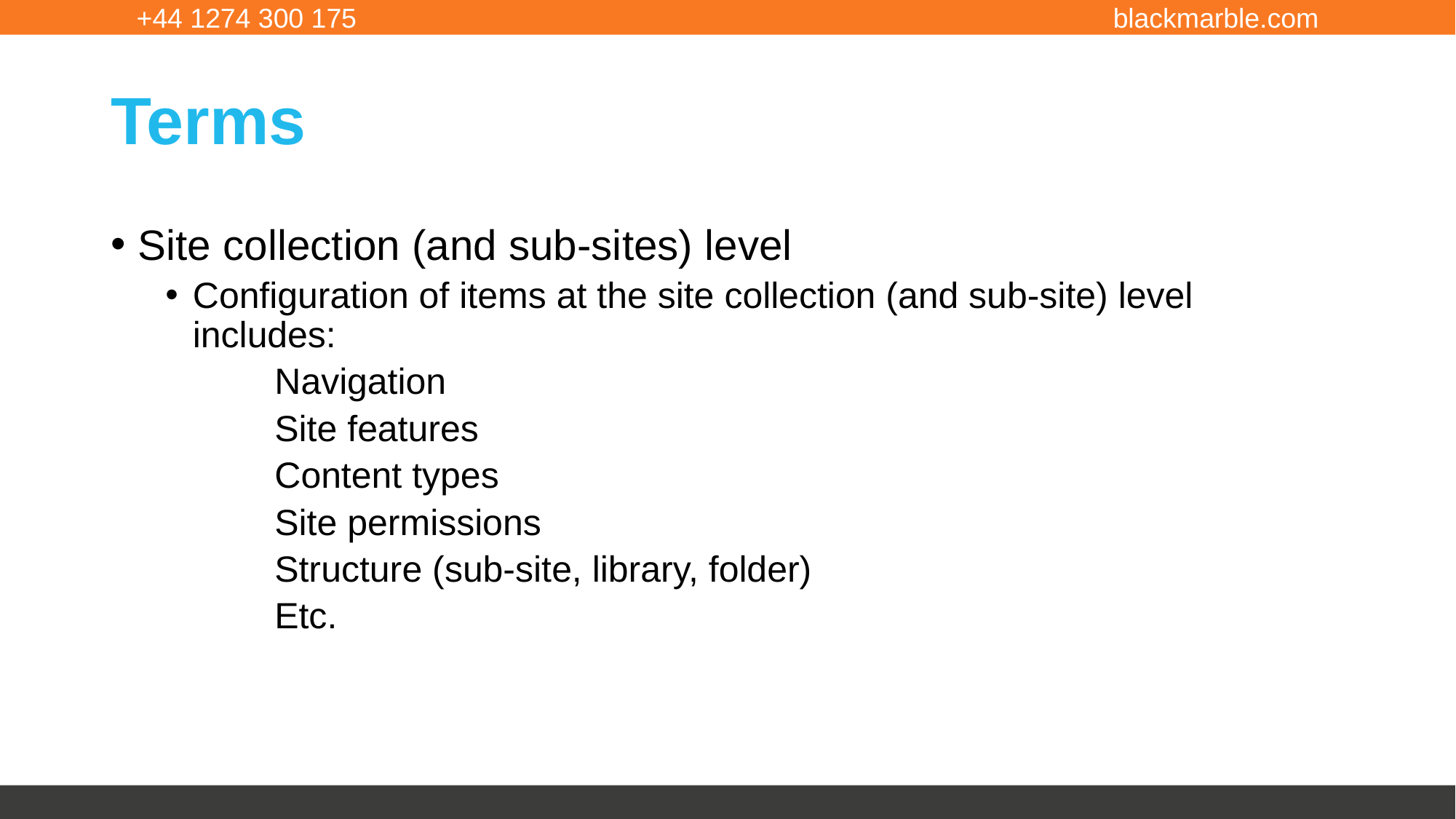

# Terms
Site collection (and sub-sites) level
Configuration of items at the site collection (and sub-site) level includes:
	Navigation
	Site features
	Content types
	Site permissions
	Structure (sub-site, library, folder)
	Etc.